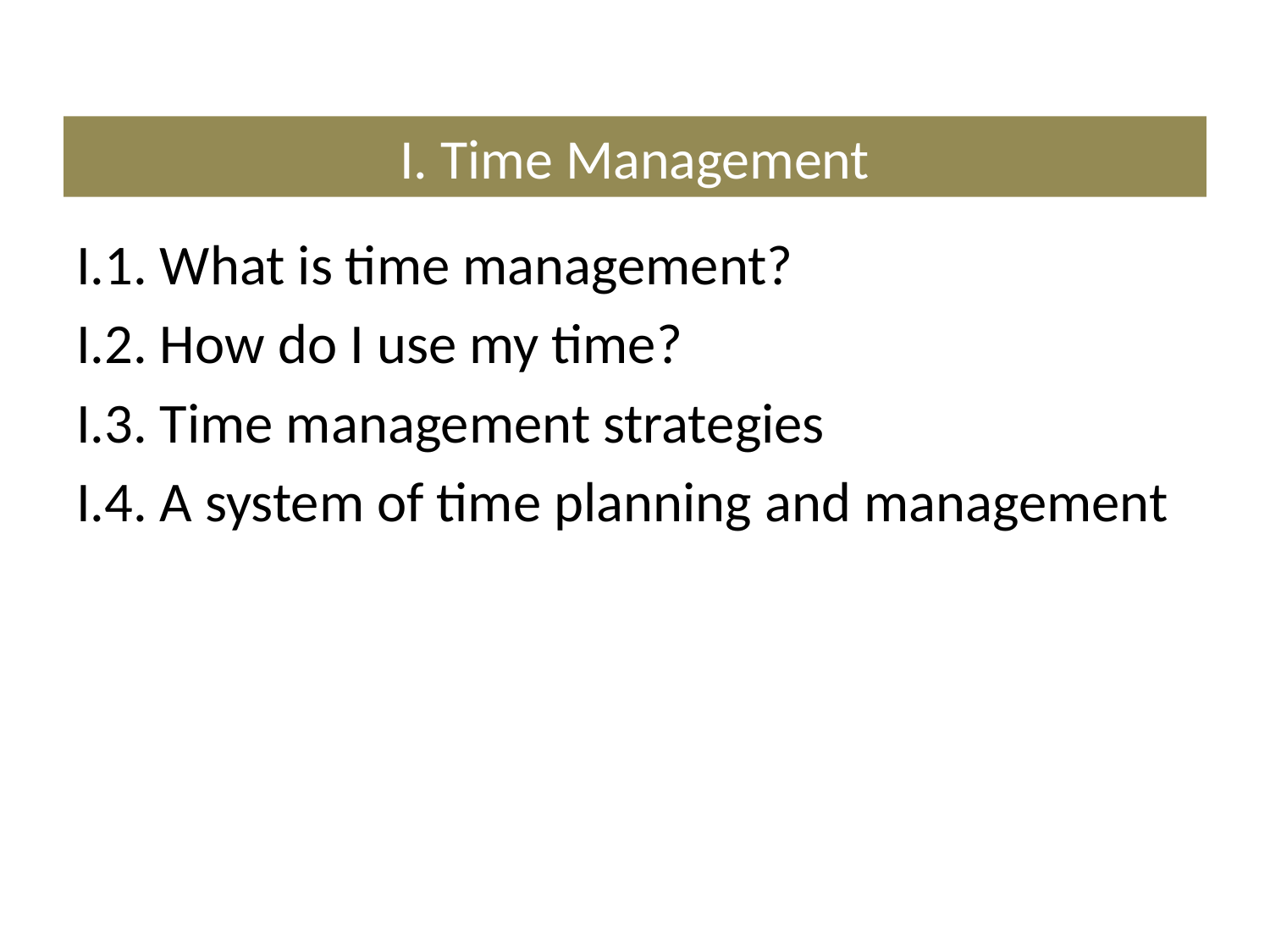

# I. Time Management
I.1. What is time management?
I.2. How do I use my time?
I.3. Time management strategies
I.4. A system of time planning and management